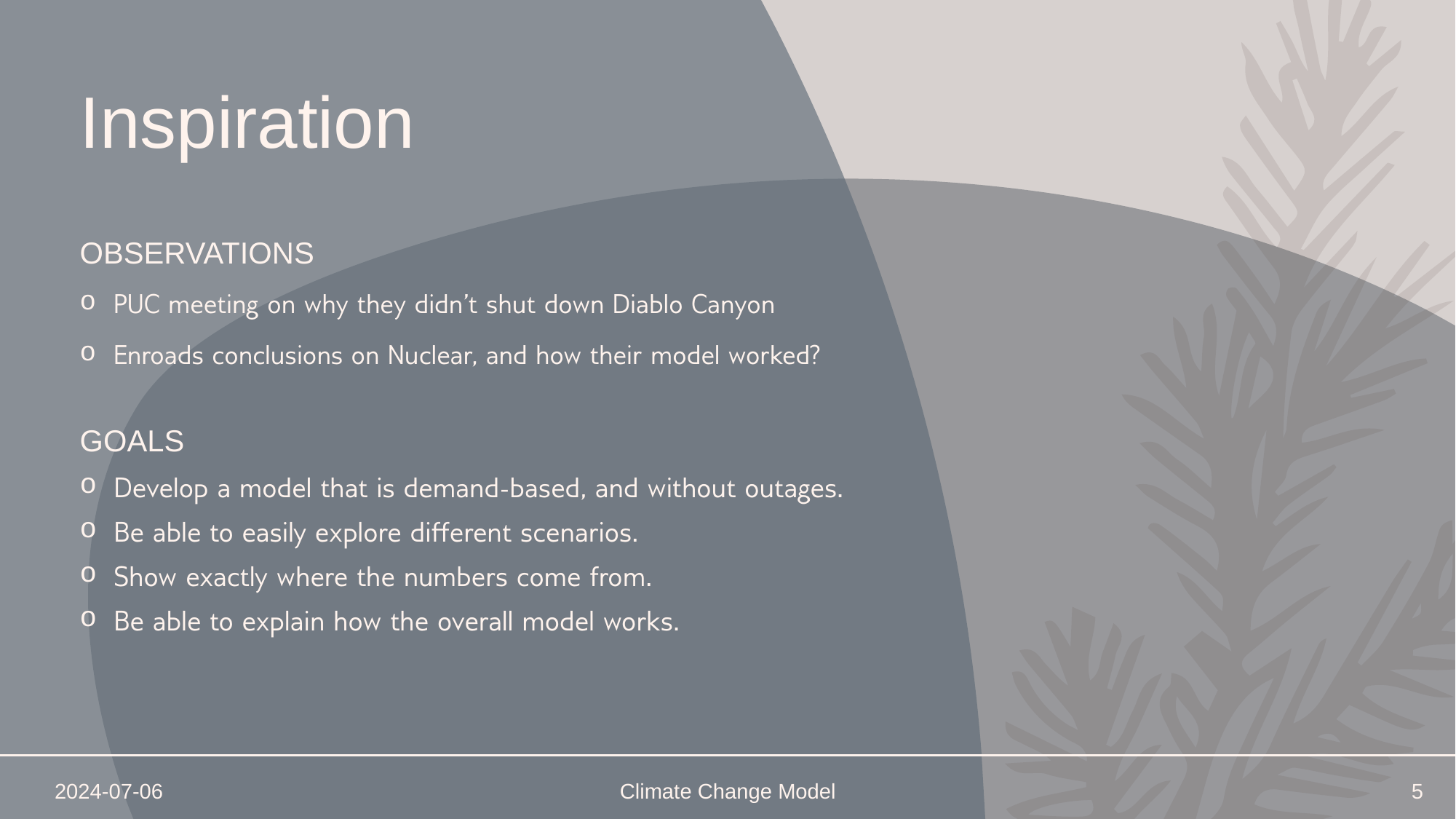

# Inspiration
Observations
PUC meeting on why they didn’t shut down Diablo Canyon
Enroads conclusions on Nuclear, and how their model worked?

Goals
Develop a model that is demand-based, and without outages.
Be able to easily explore different scenarios.
Show exactly where the numbers come from.
Be able to explain how the overall model works.

2024-07-06
Climate Change Model
5